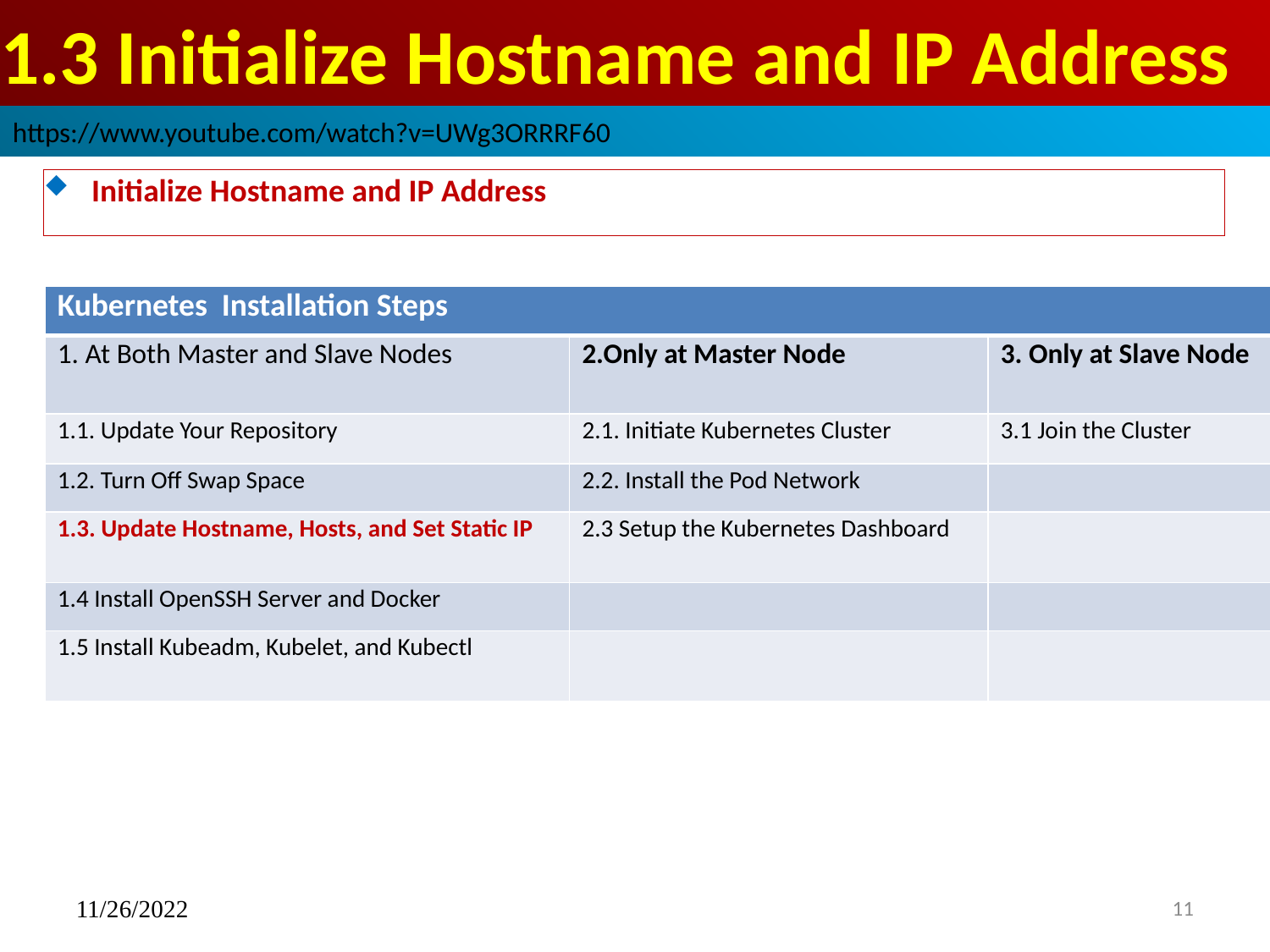

# 1.3 Initialize Hostname and IP Address
https://www.youtube.com/watch?v=UWg3ORRRF60
Initialize Hostname and IP Address
| Kubernetes Installation Steps |  |  |
| --- | --- | --- |
| 1. At Both Master and Slave Nodes | 2.Only at Master Node | 3. Only at Slave Node |
| 1.1. Update Your Repository | 2.1. Initiate Kubernetes Cluster | 3.1 Join the Cluster |
| 1.2. Turn Off Swap Space | 2.2. Install the Pod Network |  |
| 1.3. Update Hostname, Hosts, and Set Static IP | 2.3 Setup the Kubernetes Dashboard |  |
| 1.4 Install OpenSSH Server and Docker |  |  |
| 1.5 Install Kubeadm, Kubelet, and Kubectl |  |  |
11/26/2022
11